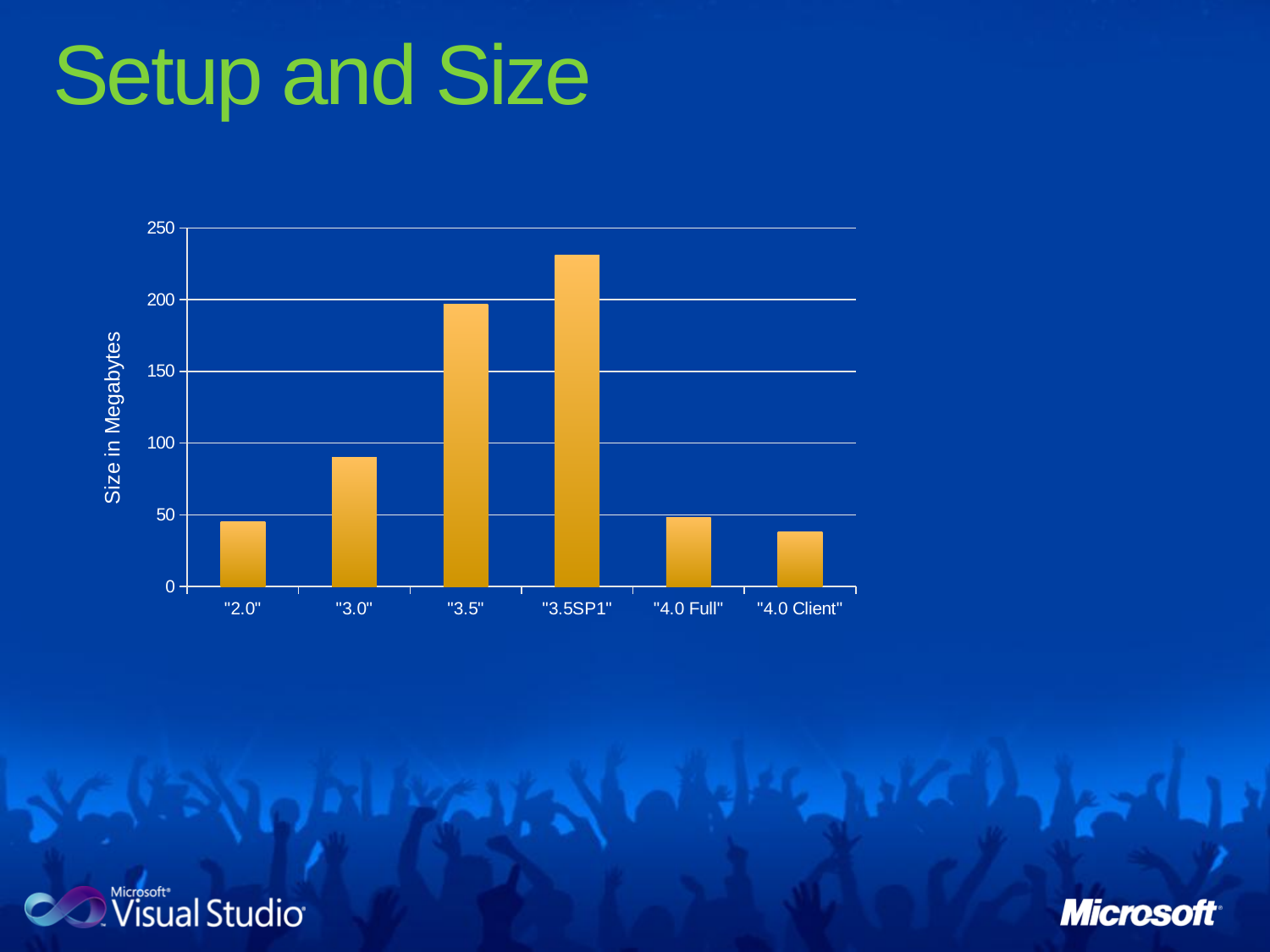

# Setup and Size

### Chart

| Category | Shipped/planned |
|---|---|
| "2.0" | 45.0 |
| "3.0" | 90.0 |
| "3.5" | 197.0 |
| "3.5SP1" | 231.0 |
| "4.0 Full" | 48.0 |
| "4.0 Client" | 38.0 |